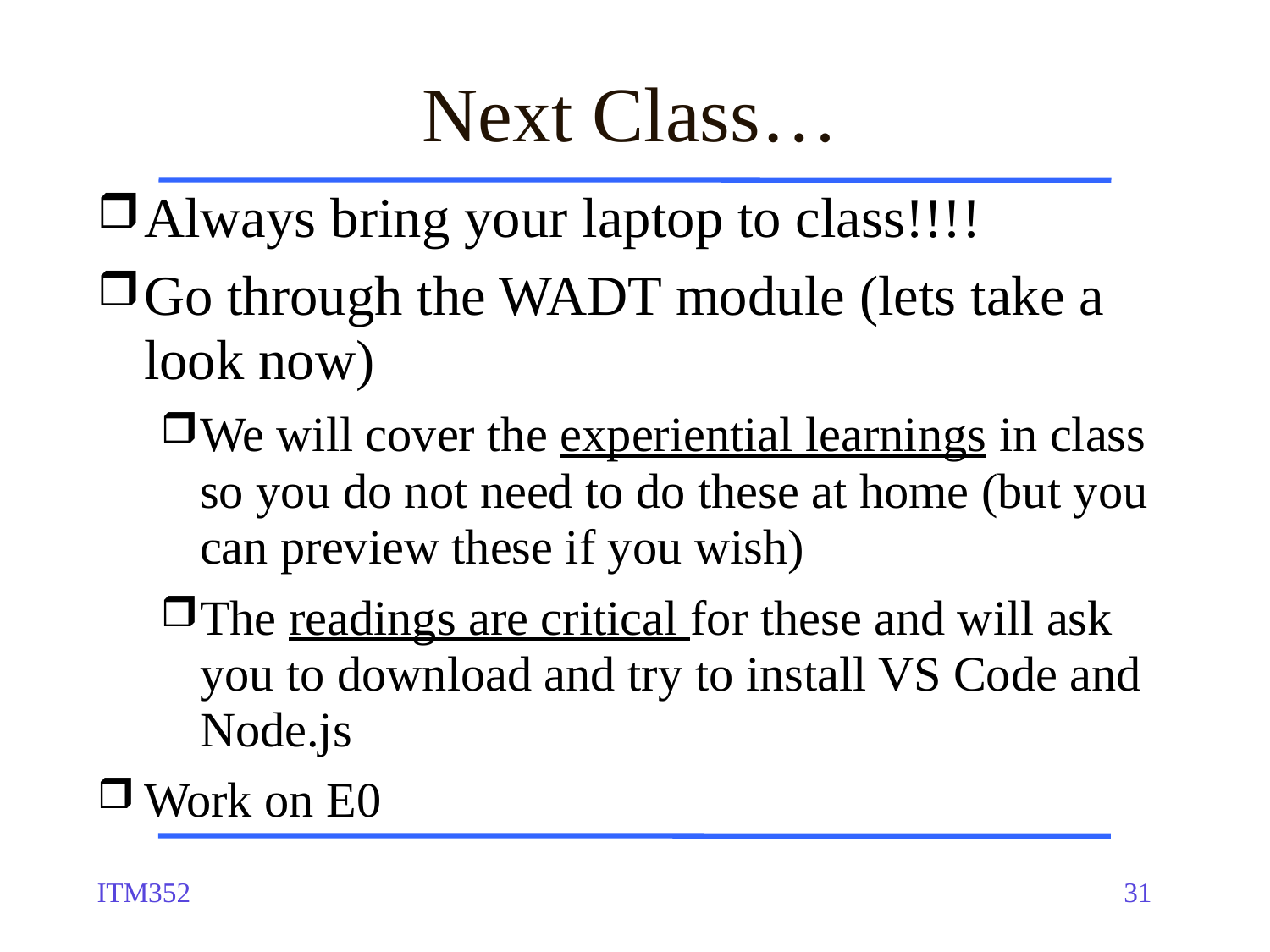

Next Class…
Always bring your laptop to class!!!!
Go through the WADT module (lets take a look now)
We will cover the experiential learnings in class so you do not need to do these at home (but you can preview these if you wish)
The readings are critical for these and will ask you to download and try to install VS Code and Node.js
Work on E0